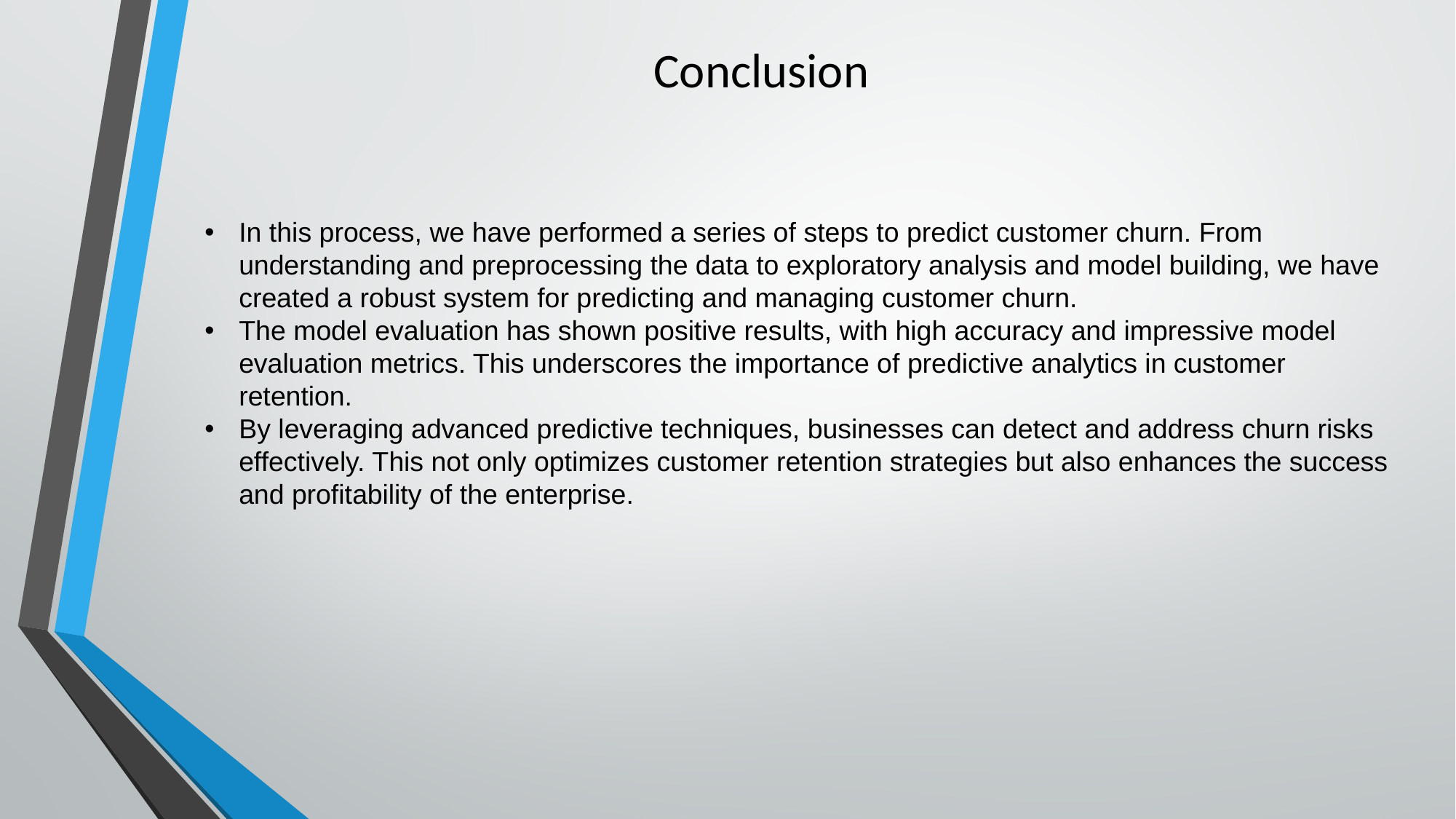

# Conclusion
In this process, we have performed a series of steps to predict customer churn. From understanding and preprocessing the data to exploratory analysis and model building, we have created a robust system for predicting and managing customer churn.
The model evaluation has shown positive results, with high accuracy and impressive model evaluation metrics. This underscores the importance of predictive analytics in customer retention.
By leveraging advanced predictive techniques, businesses can detect and address churn risks effectively. This not only optimizes customer retention strategies but also enhances the success and profitability of the enterprise.